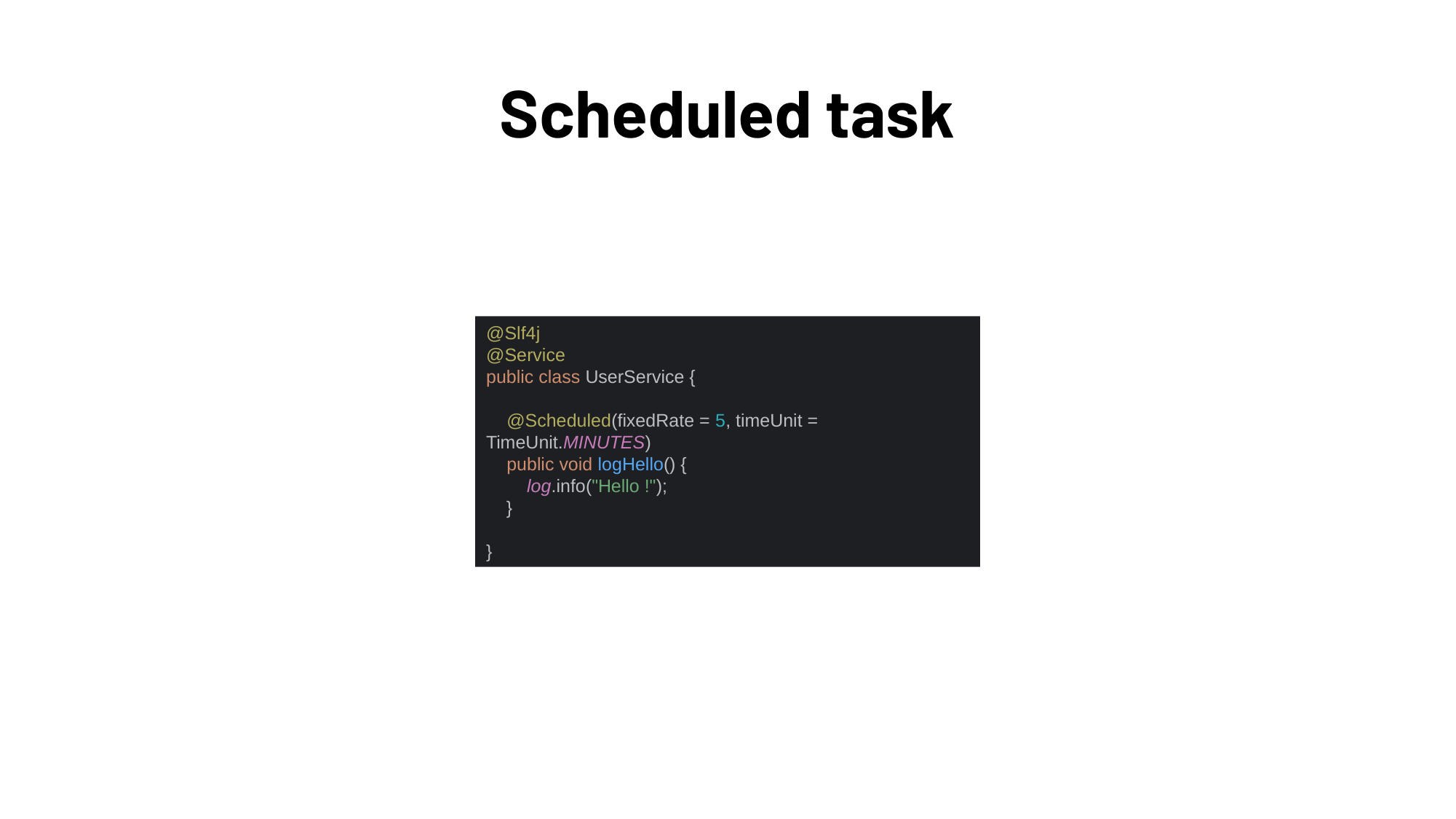

Scheduled task
@Slf4j
@Service
public class UserService {
    @Scheduled(fixedRate = 5, timeUnit = TimeUnit.MINUTES)
    public void logHello() {
        log.info("Hello !");
    }
}